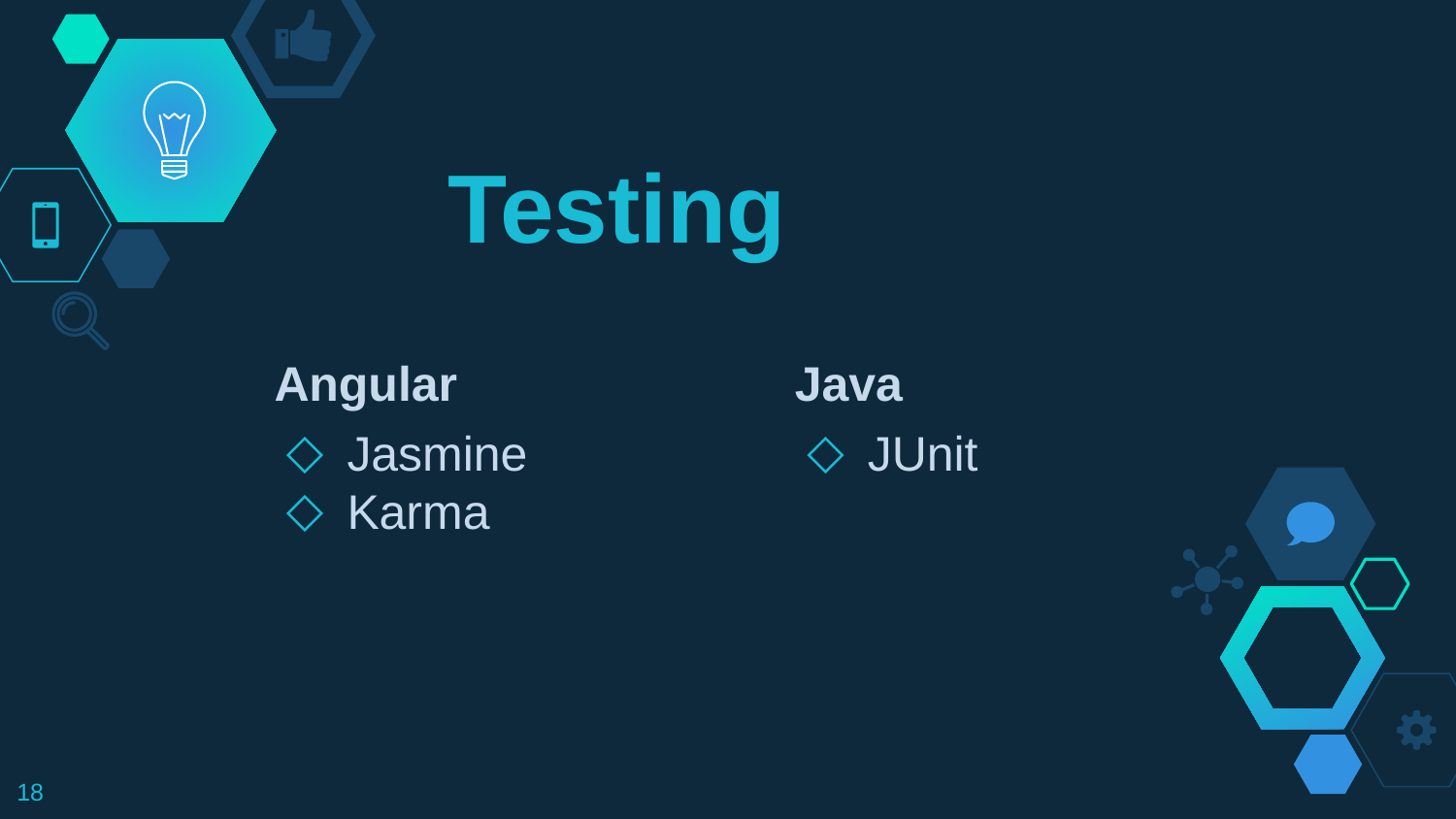

# Testing
Angular
Jasmine
Karma
Java
JUnit
18